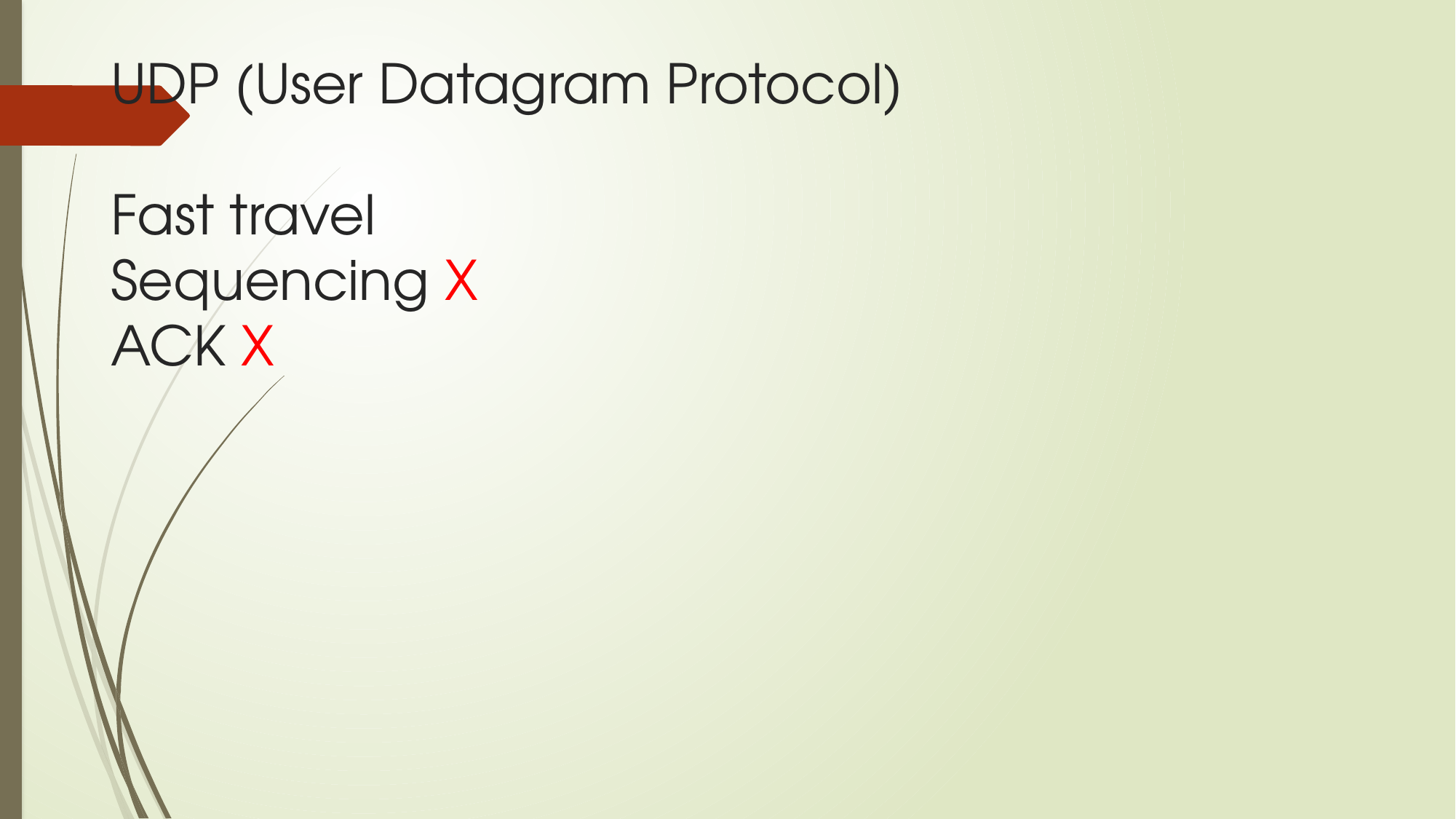

# UDP (User Datagram Protocol) Fast travel Sequencing X ACK X